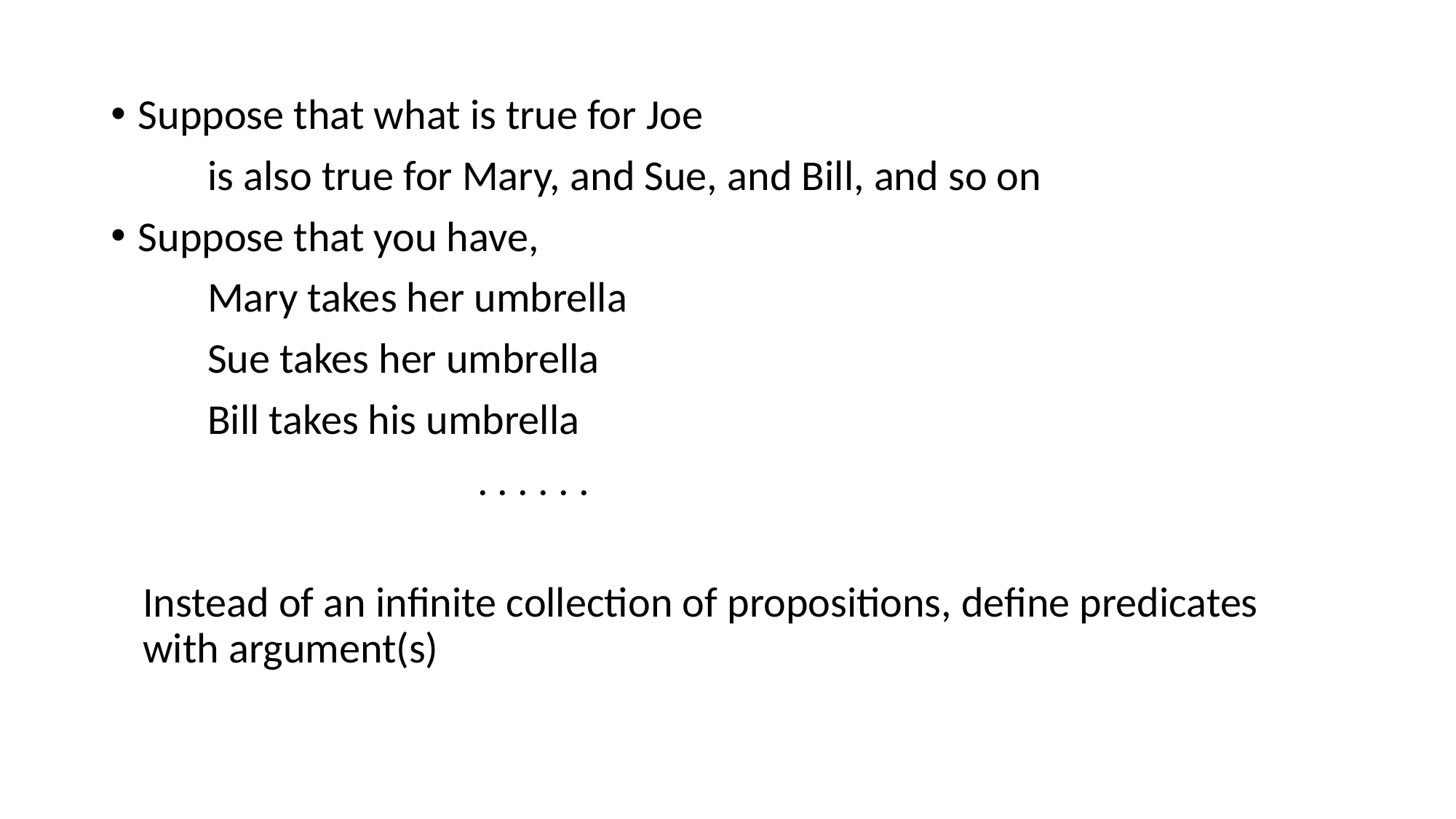

Suppose that what is true for Joe
          is also true for Mary, and Sue, and Bill, and so on
Suppose that you have,
          Mary takes her umbrella
          Sue takes her umbrella
          Bill takes his umbrella
                                      . . . . . .

Instead of an infinite collection of propositions, define predicates with argument(s)